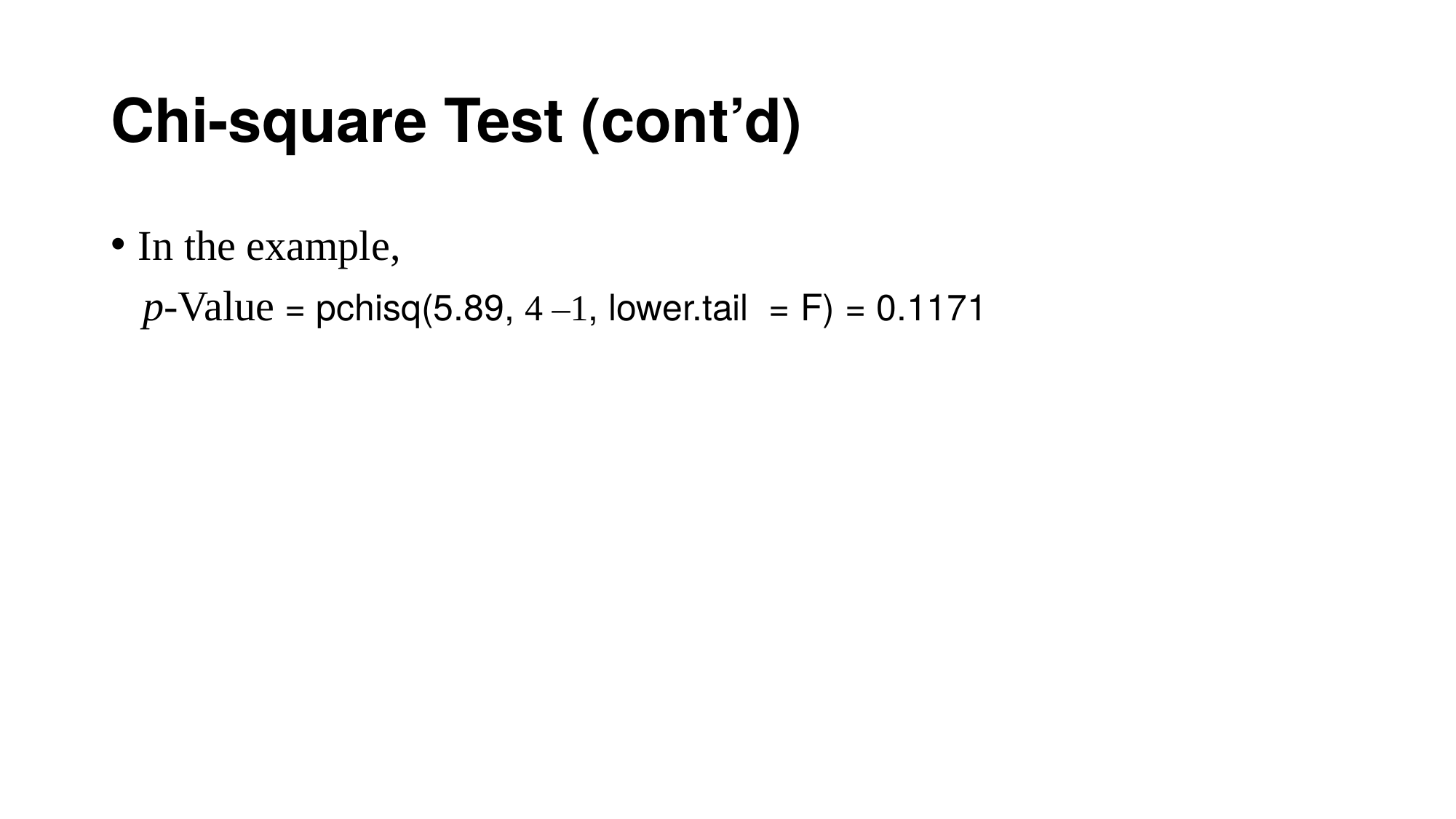

# Chi-square Test (cont’d)
In the example,
   p-Value = pchisq(5.89, 4 –1, lower.tail  = F) = 0.1171